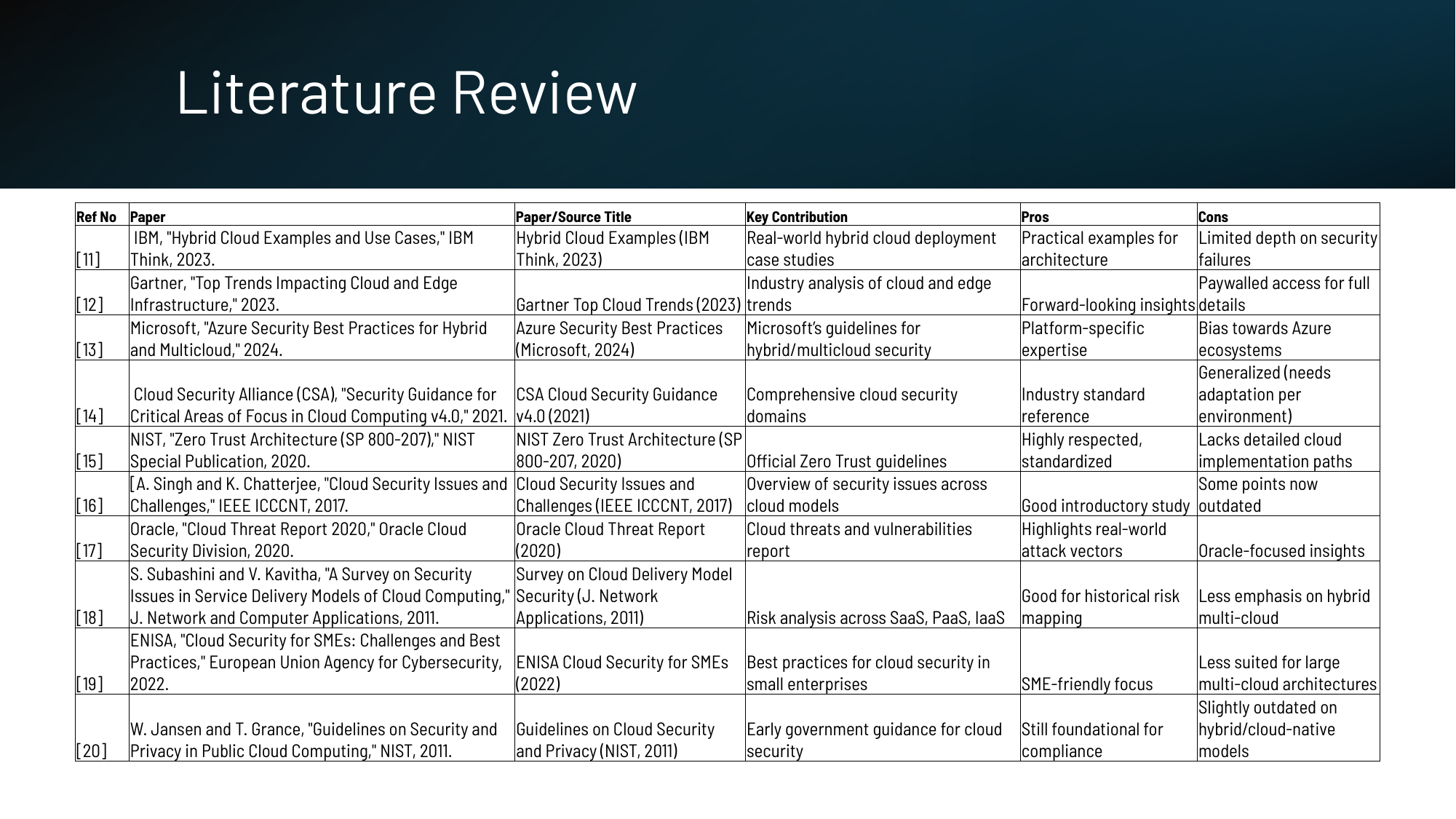

# Literature Review
| Ref No | Paper | Paper/Source Title | Key Contribution | Pros | Cons |
| --- | --- | --- | --- | --- | --- |
| [11] | IBM, "Hybrid Cloud Examples and Use Cases," IBM Think, 2023. | Hybrid Cloud Examples (IBM Think, 2023) | Real-world hybrid cloud deployment case studies | Practical examples for architecture | Limited depth on security failures |
| [12] | Gartner, "Top Trends Impacting Cloud and Edge Infrastructure," 2023. | Gartner Top Cloud Trends (2023) | Industry analysis of cloud and edge trends | Forward-looking insights | Paywalled access for full details |
| [13] | Microsoft, "Azure Security Best Practices for Hybrid and Multicloud," 2024. | Azure Security Best Practices (Microsoft, 2024) | Microsoft’s guidelines for hybrid/multicloud security | Platform-specific expertise | Bias towards Azure ecosystems |
| [14] | Cloud Security Alliance (CSA), "Security Guidance for Critical Areas of Focus in Cloud Computing v4.0," 2021. | CSA Cloud Security Guidance v4.0 (2021) | Comprehensive cloud security domains | Industry standard reference | Generalized (needs adaptation per environment) |
| [15] | NIST, "Zero Trust Architecture (SP 800-207)," NIST Special Publication, 2020. | NIST Zero Trust Architecture (SP 800-207, 2020) | Official Zero Trust guidelines | Highly respected, standardized | Lacks detailed cloud implementation paths |
| [16] | [A. Singh and K. Chatterjee, "Cloud Security Issues and Challenges," IEEE ICCCNT, 2017. | Cloud Security Issues and Challenges (IEEE ICCCNT, 2017) | Overview of security issues across cloud models | Good introductory study | Some points now outdated |
| [17] | Oracle, "Cloud Threat Report 2020," Oracle Cloud Security Division, 2020. | Oracle Cloud Threat Report (2020) | Cloud threats and vulnerabilities report | Highlights real-world attack vectors | Oracle-focused insights |
| [18] | S. Subashini and V. Kavitha, "A Survey on Security Issues in Service Delivery Models of Cloud Computing," J. Network and Computer Applications, 2011. | Survey on Cloud Delivery Model Security (J. Network Applications, 2011) | Risk analysis across SaaS, PaaS, IaaS | Good for historical risk mapping | Less emphasis on hybrid multi-cloud |
| [19] | ENISA, "Cloud Security for SMEs: Challenges and Best Practices," European Union Agency for Cybersecurity, 2022. | ENISA Cloud Security for SMEs (2022) | Best practices for cloud security in small enterprises | SME-friendly focus | Less suited for large multi-cloud architectures |
| [20] | W. Jansen and T. Grance, "Guidelines on Security and Privacy in Public Cloud Computing," NIST, 2011. | Guidelines on Cloud Security and Privacy (NIST, 2011) | Early government guidance for cloud security | Still foundational for compliance | Slightly outdated on hybrid/cloud-native models |